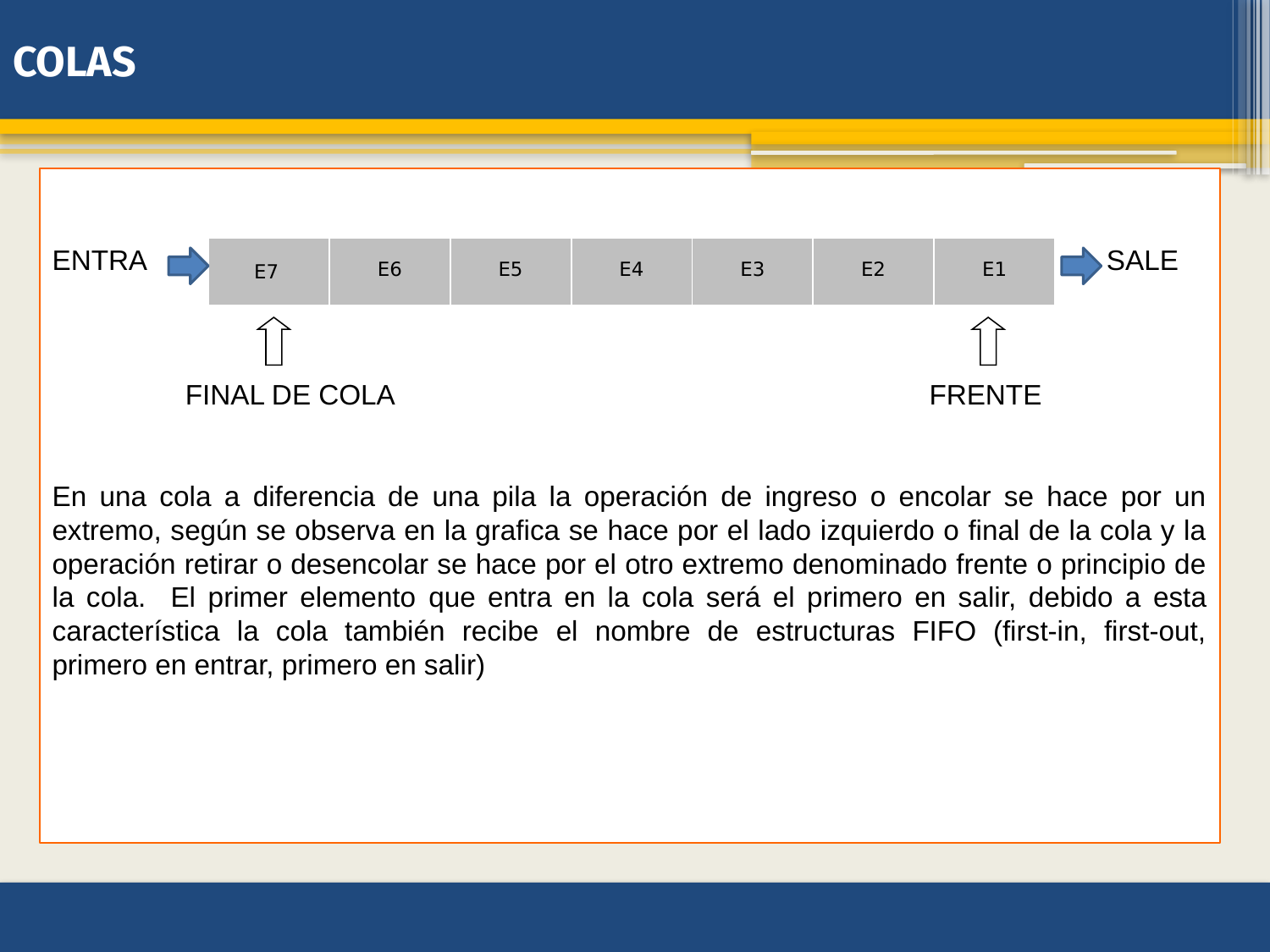

# COLAS

ENTRA                                                                                                                           SALE

                 FINAL DE COLA            		                               FRENTE

En una cola a diferencia de una pila la operación de ingreso o encolar se hace por un extremo, según se observa en la grafica se hace por el lado izquierdo o final de la cola y la operación retirar o desencolar se hace por el otro extremo denominado frente o principio de la cola.  El primer elemento que entra en la cola será el primero en salir, debido a esta característica la cola también recibe el nombre de estructuras FIFO (first-in, first-out, primero en entrar, primero en salir)

| E7 | E6 | E5 | E4 | E3 | E2 | E1 |
| --- | --- | --- | --- | --- | --- | --- |